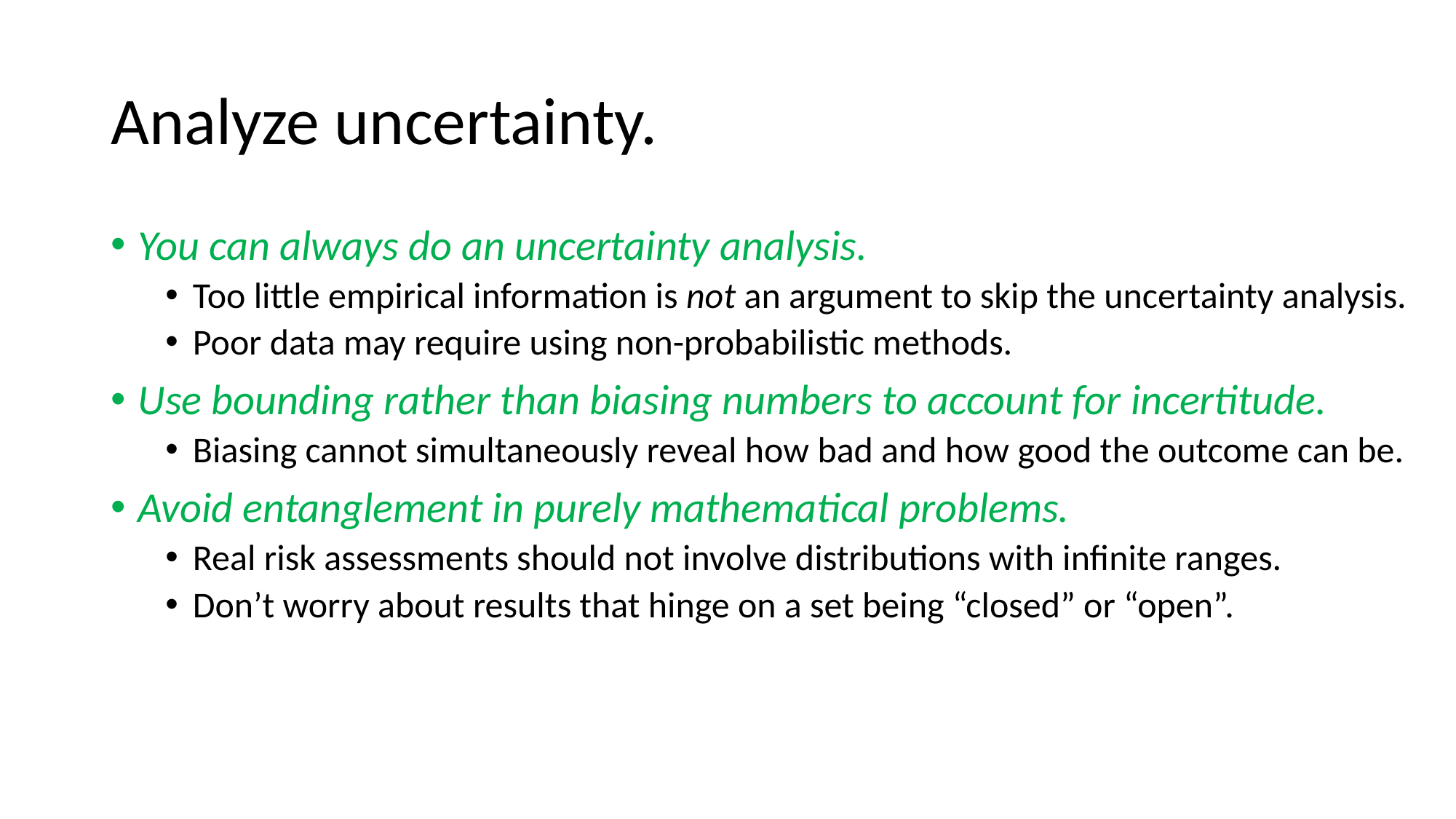

# Analyze uncertainty.
You can always do an uncertainty analysis.
Too little empirical information is not an argument to skip the uncertainty analysis.
Poor data may require using non-probabilistic methods.
Use bounding rather than biasing numbers to account for incertitude.
Biasing cannot simultaneously reveal how bad and how good the outcome can be.
Avoid entanglement in purely mathematical problems.
Real risk assessments should not involve distributions with infinite ranges.
Don’t worry about results that hinge on a set being “closed” or “open”.